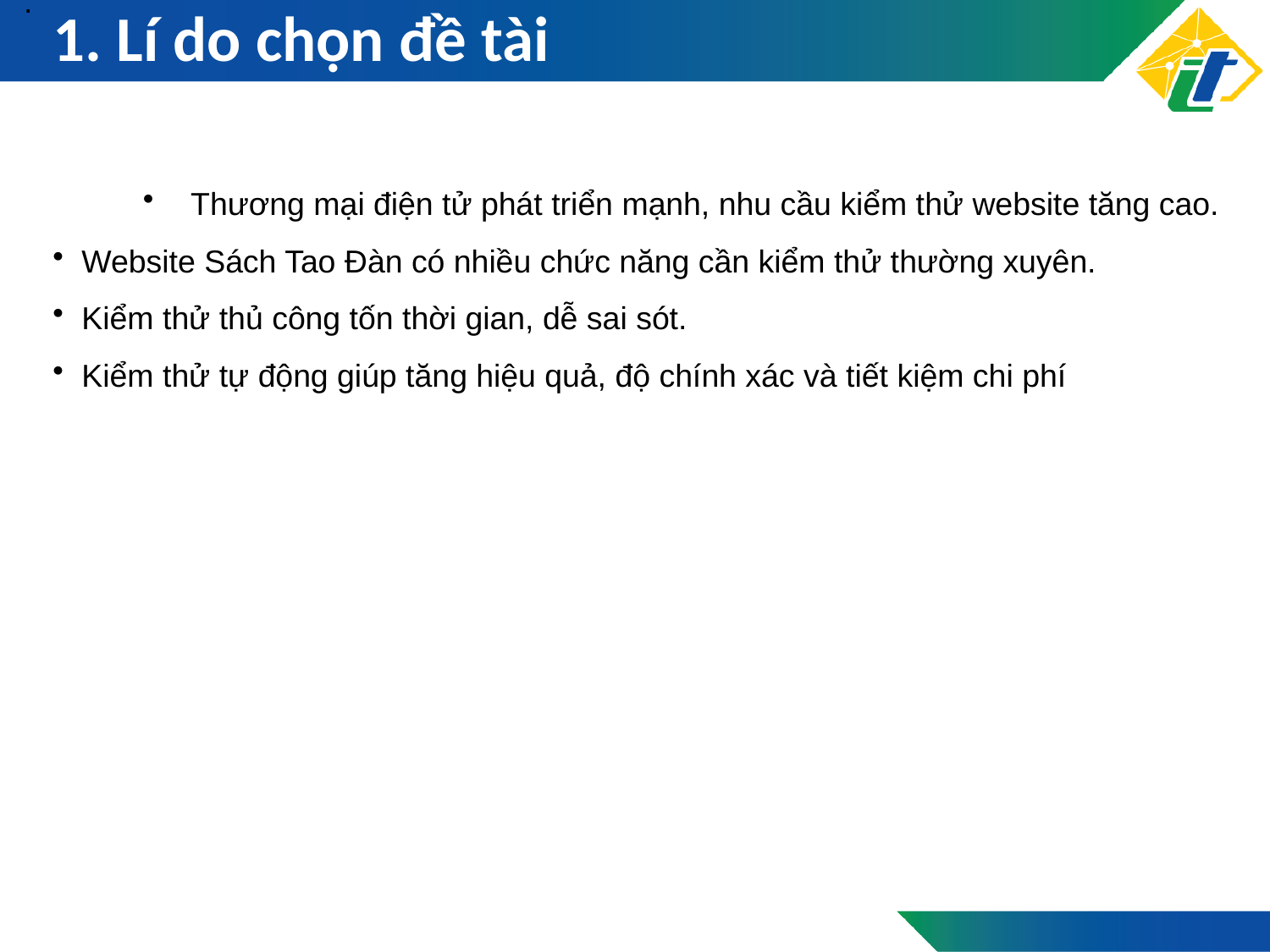

# 1. Lí do chọn đề tài
.
  Thương mại điện tử phát triển mạnh, nhu cầu kiểm thử website tăng cao.
  Website Sách Tao Đàn có nhiều chức năng cần kiểm thử thường xuyên.
  Kiểm thử thủ công tốn thời gian, dễ sai sót.
  Kiểm thử tự động giúp tăng hiệu quả, độ chính xác và tiết kiệm chi phí